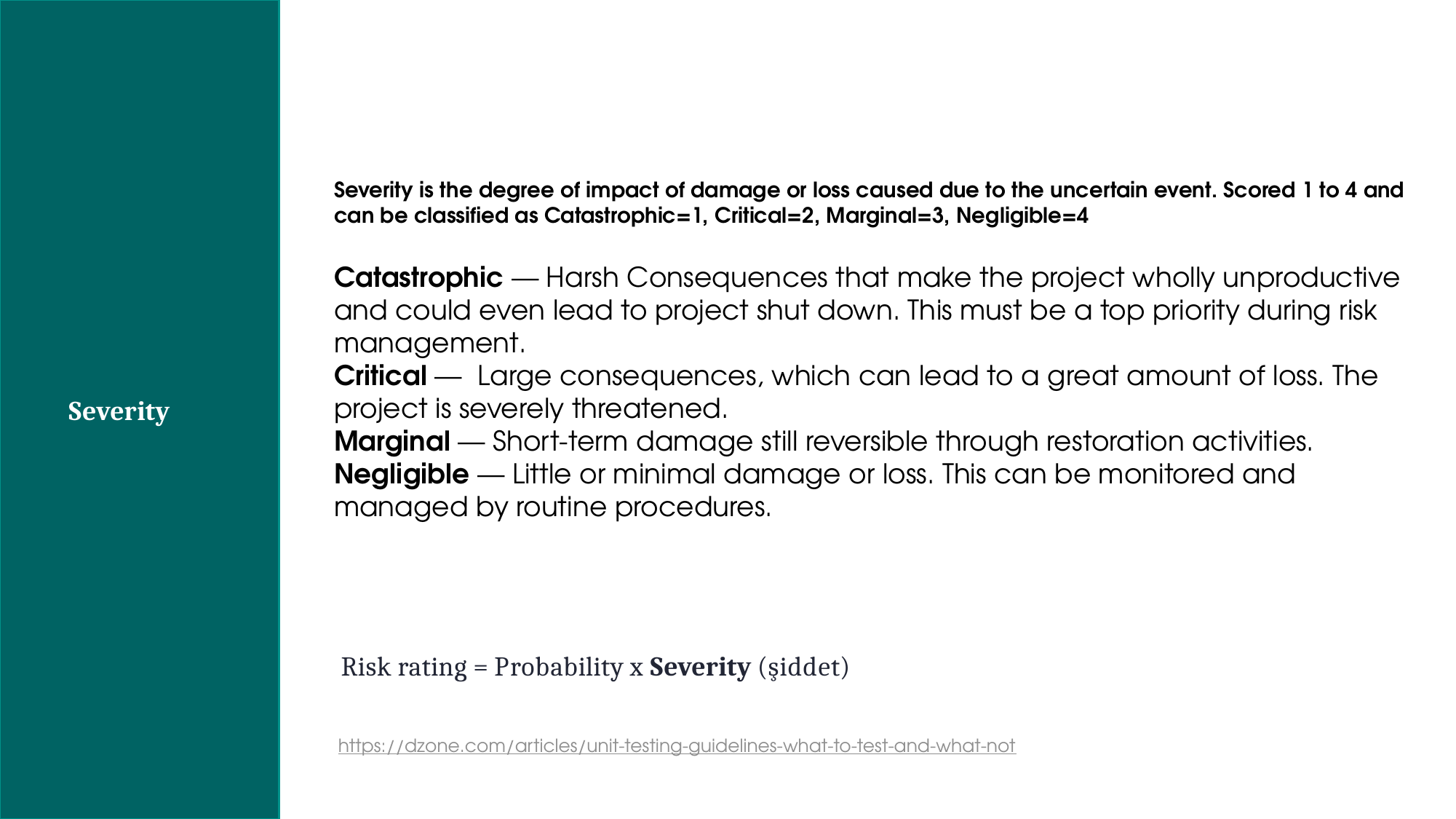

Severity is the degree of impact of damage or loss caused due to the uncertain event. Scored 1 to 4 and can be classified as Catastrophic=1, Critical=2, Marginal=3, Negligible=4

Catastrophic — Harsh Consequences that make the project wholly unproductive and could even lead to project shut down. This must be a top priority during risk management.
Critical —  Large consequences, which can lead to a great amount of loss. The project is severely threatened.
Marginal — Short-term damage still reversible through restoration activities.
Negligible — Little or minimal damage or loss. This can be monitored and managed by routine procedures.
Severity
Risk rating = Probability x Severity (şiddet)
https://dzone.com/articles/unit-testing-guidelines-what-to-test-and-what-not